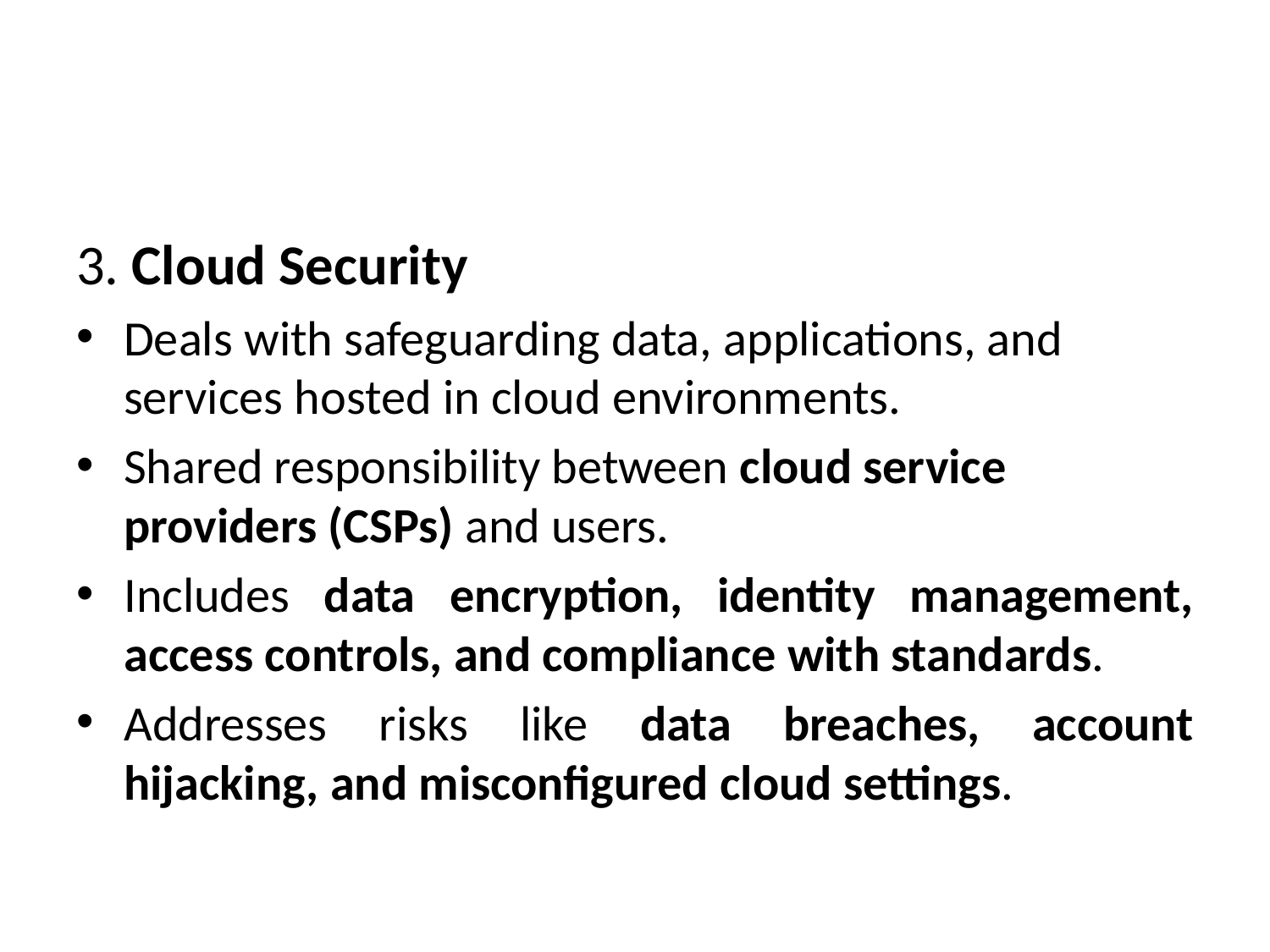

#
3. Cloud Security
Deals with safeguarding data, applications, and services hosted in cloud environments.
Shared responsibility between cloud service providers (CSPs) and users.
Includes data encryption, identity management, access controls, and compliance with standards.
Addresses risks like data breaches, account hijacking, and misconfigured cloud settings.